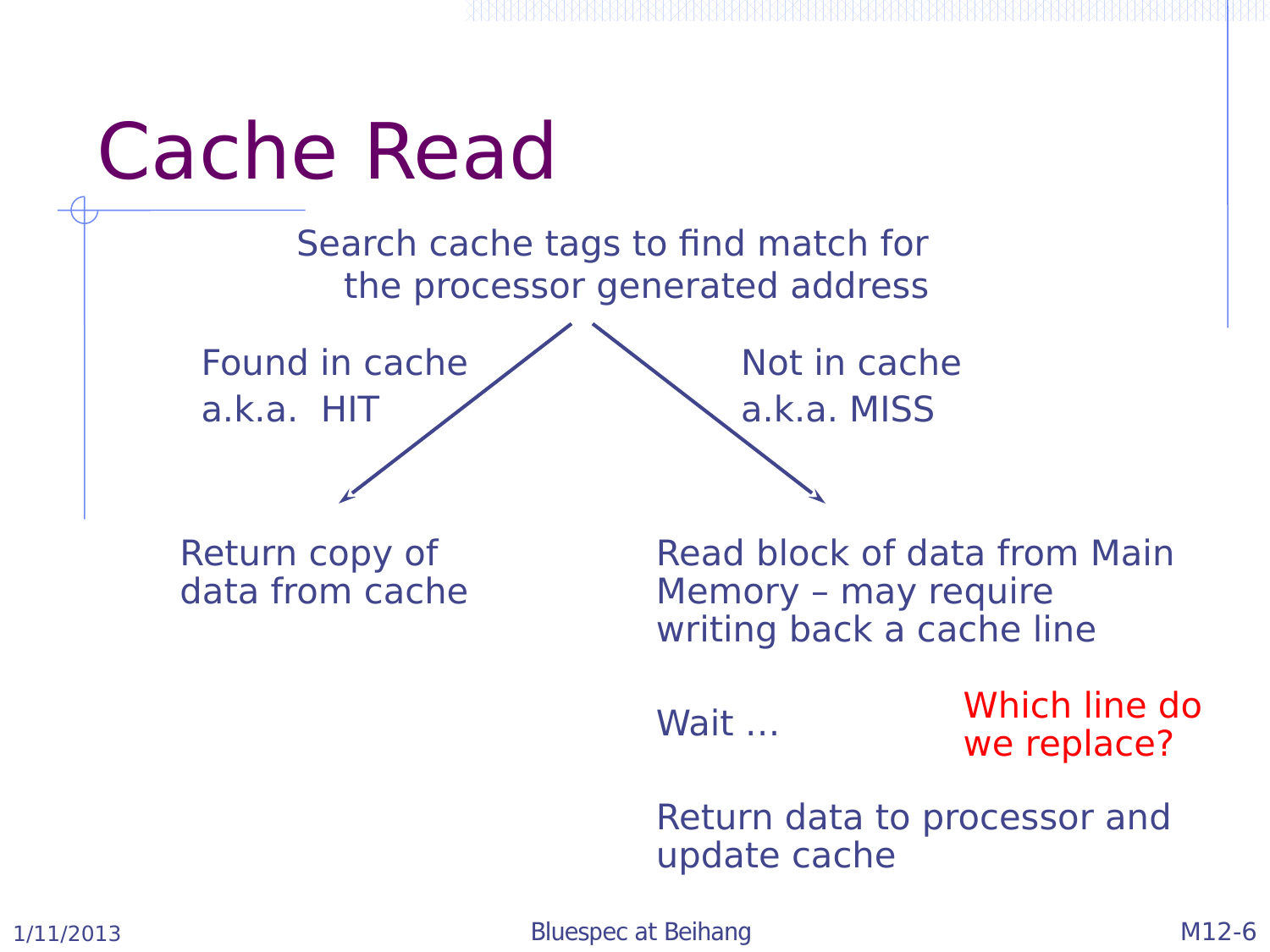

# Cache Read
Search cache tags to find match for the processor generated address

Found in cache
a.k.a.  HIT
Return copy of data from cache

Not in cache
a.k.a. MISS
Read block of data from Main Memory – may require writing back a cache line

Wait …

Return data to processor and update cache
Which line do we replace?
1/11/2013
Bluespec at Beihang
M12-6